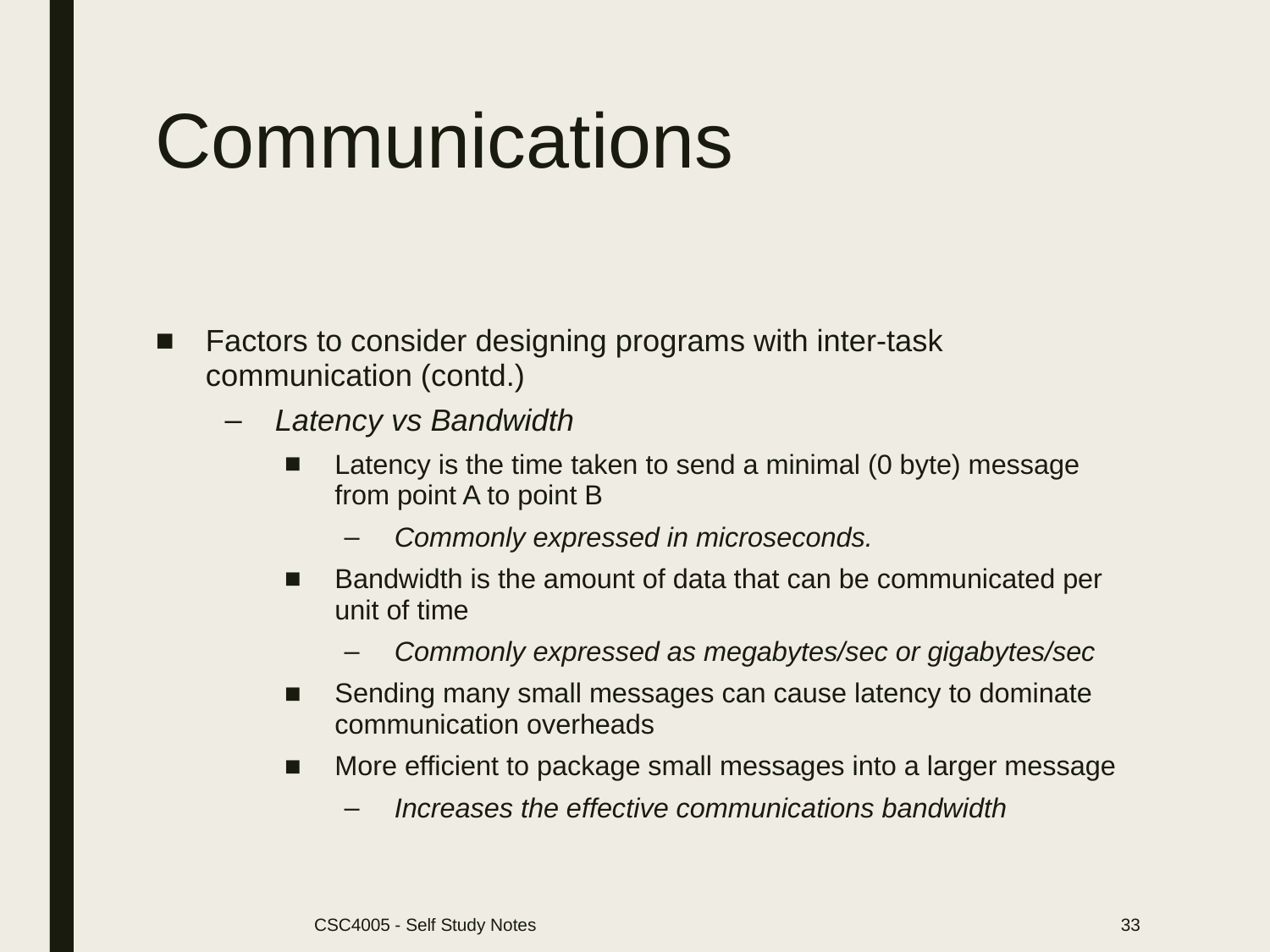

# Communications
Factors to consider designing programs with inter-task communication (contd.)
Latency vs Bandwidth
Latency is the time taken to send a minimal (0 byte) message from point A to point B
Commonly expressed in microseconds.
Bandwidth is the amount of data that can be communicated per unit of time
Commonly expressed as megabytes/sec or gigabytes/sec
Sending many small messages can cause latency to dominate communication overheads
More efficient to package small messages into a larger message
Increases the effective communications bandwidth
CSC4005 - Self Study Notes
33